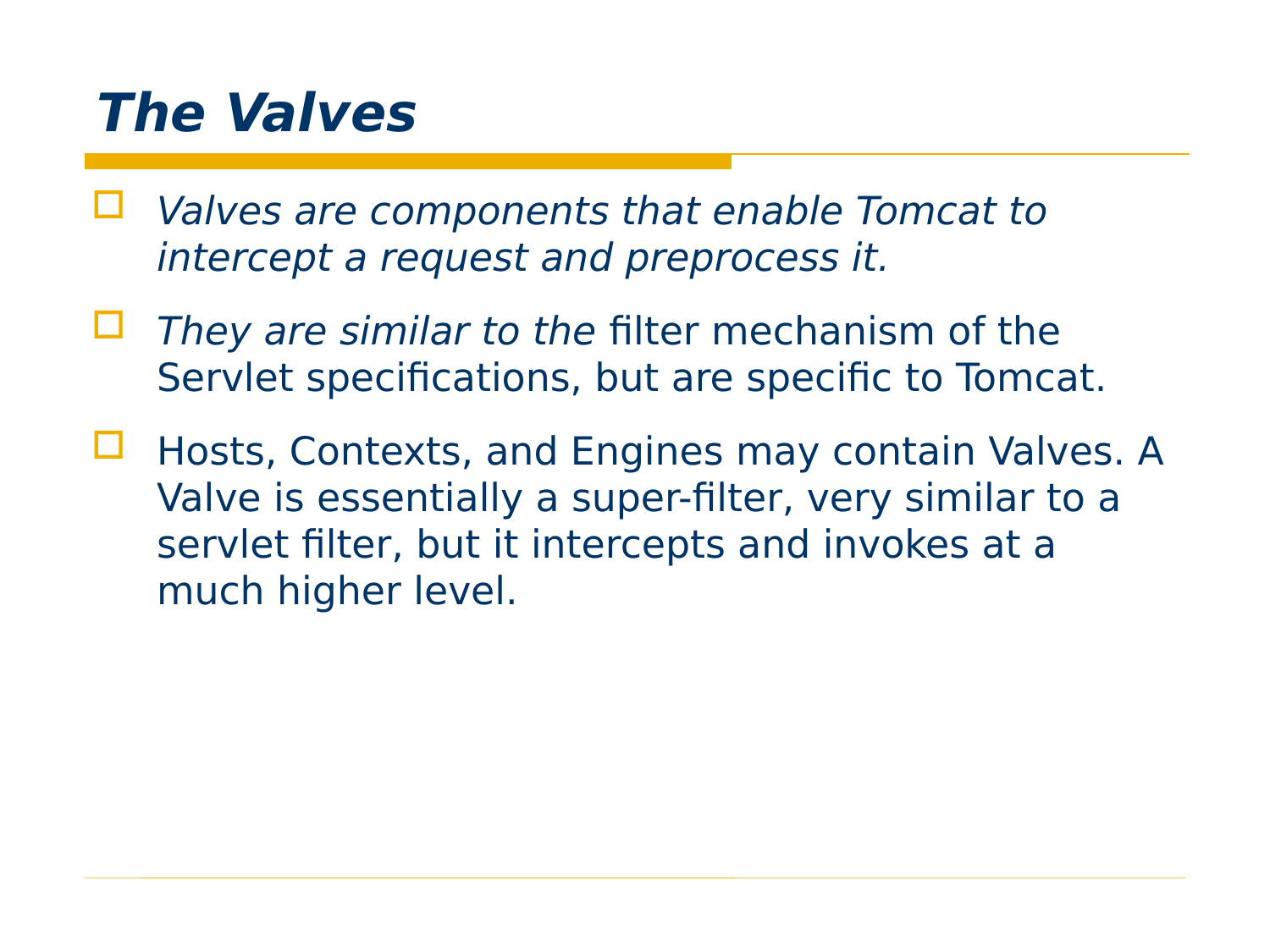

# The Valves
Valves are components that enable Tomcat to intercept a request and preprocess it.
They are similar to the filter mechanism of the Servlet specifications, but are specific to Tomcat.
Hosts, Contexts, and Engines may contain Valves. A Valve is essentially a super-filter, very similar to a servlet filter, but it intercepts and invokes at a much higher level.